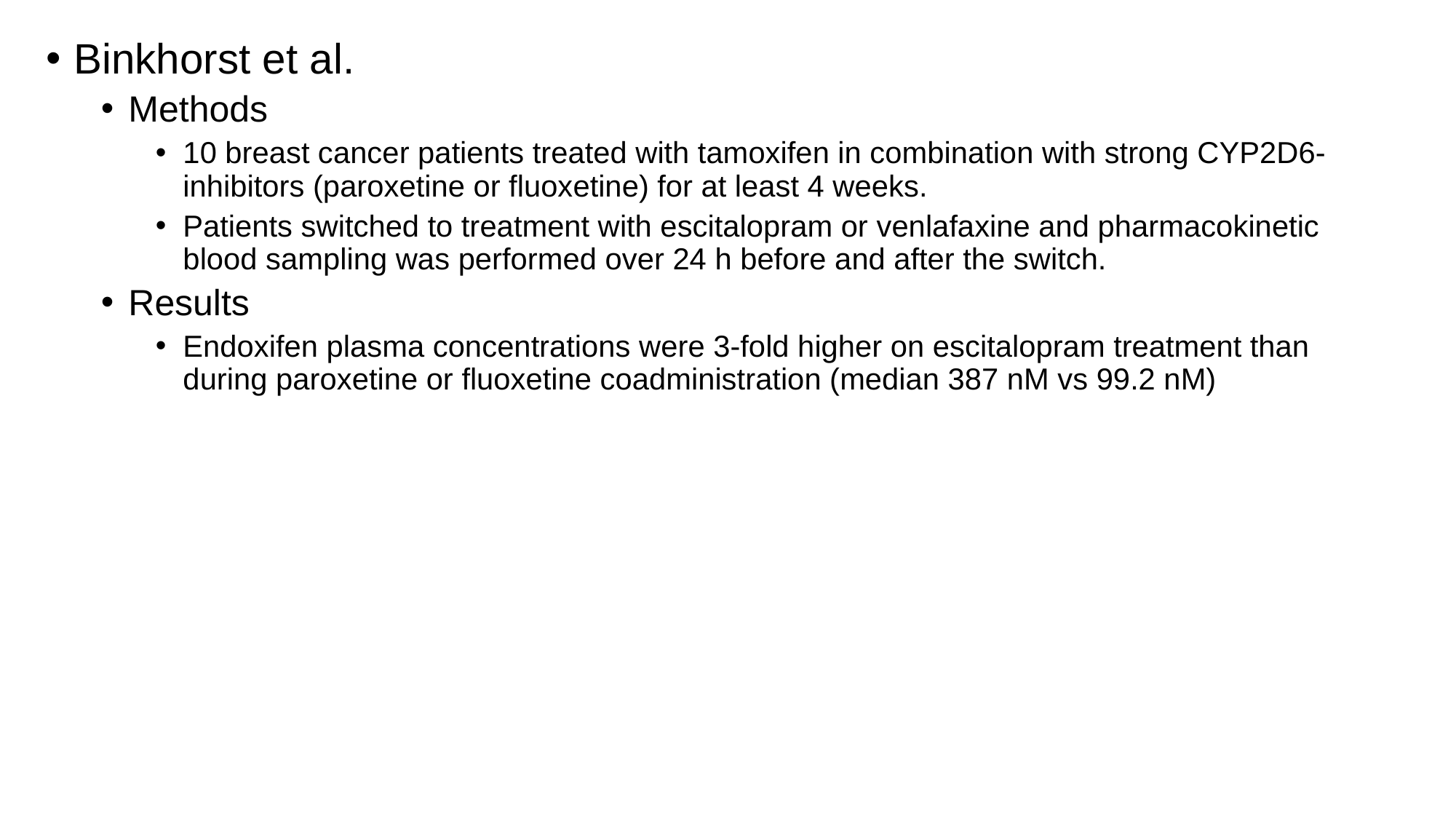

Binkhorst et al.
Methods
10 breast cancer patients treated with tamoxifen in combination with strong CYP2D6-inhibitors (paroxetine or fluoxetine) for at least 4 weeks.
Patients switched to treatment with escitalopram or venlafaxine and pharmacokinetic blood sampling was performed over 24 h before and after the switch.
Results
Endoxifen plasma concentrations were 3-fold higher on escitalopram treatment than during paroxetine or fluoxetine coadministration (median 387 nM vs 99.2 nM)